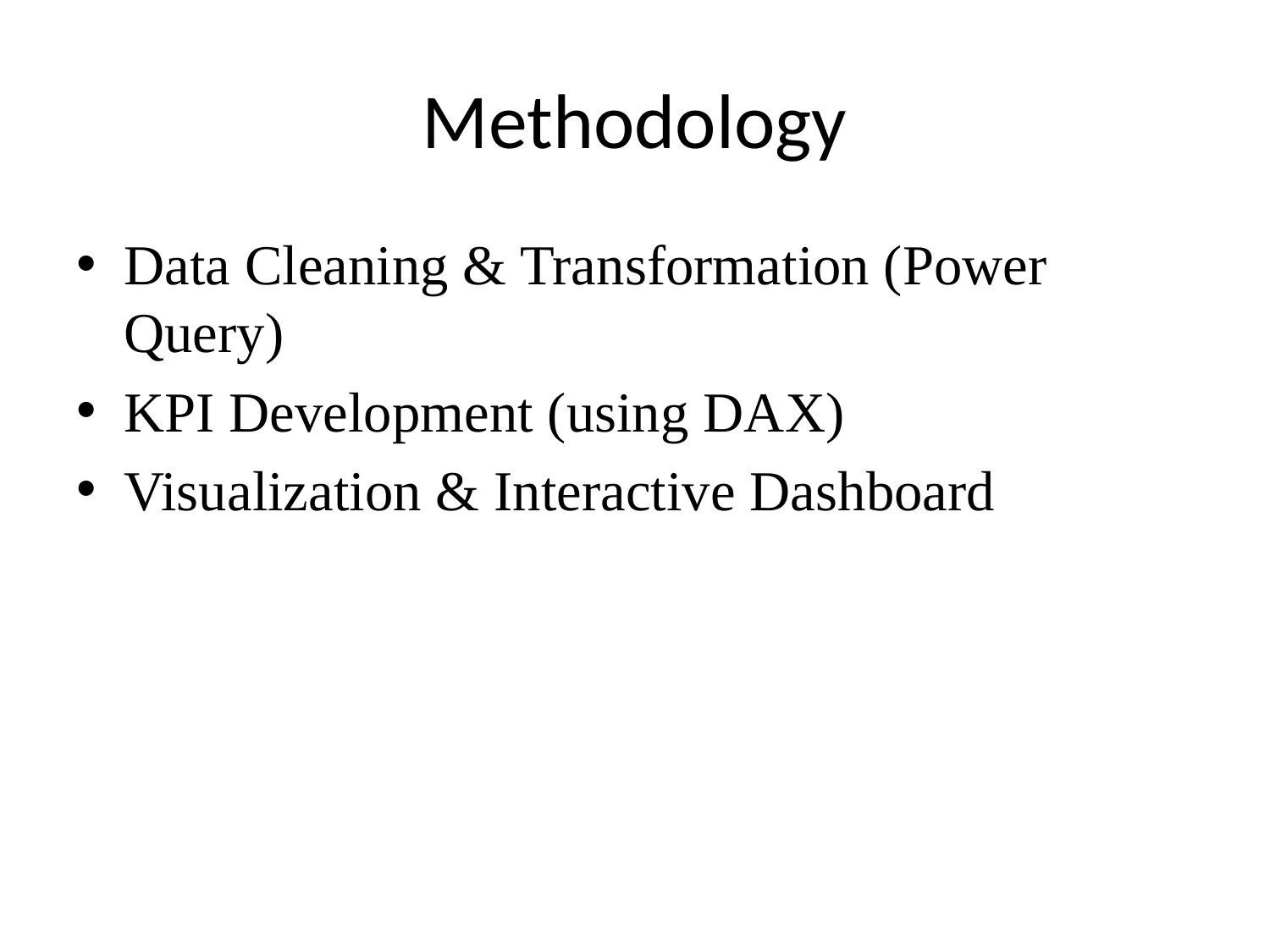

# Methodology
Data Cleaning & Transformation (Power Query)
KPI Development (using DAX)
Visualization & Interactive Dashboard